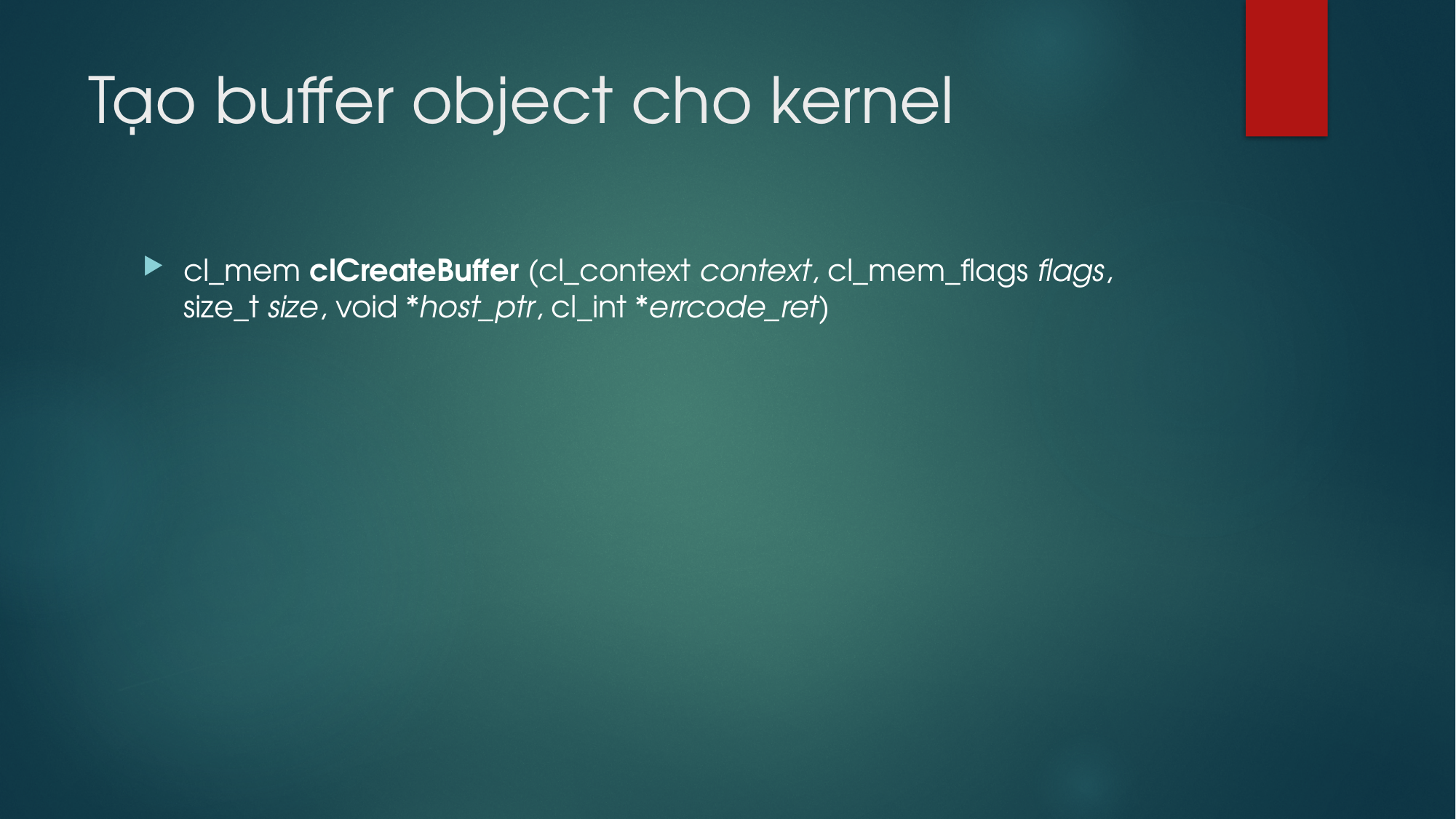

# Tạo buffer object cho kernel
cl_mem clCreateBuffer (cl_context context, cl_mem_flags flags, size_t size, void *host_ptr, cl_int *errcode_ret)